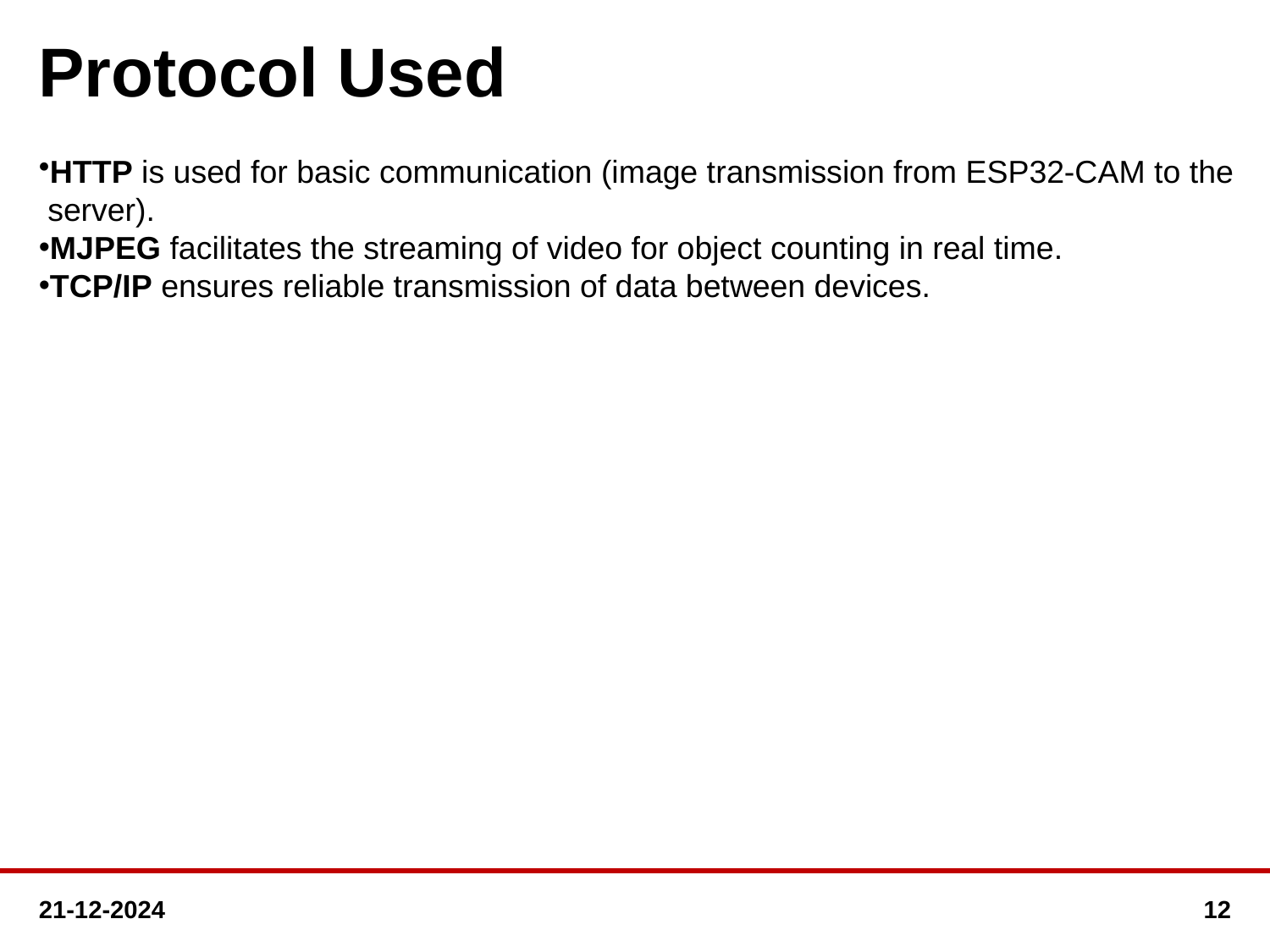

# Protocol Used
HTTP is used for basic communication (image transmission from ESP32-CAM to the
 server).
MJPEG facilitates the streaming of video for object counting in real time.
TCP/IP ensures reliable transmission of data between devices.
21-12-2024
12